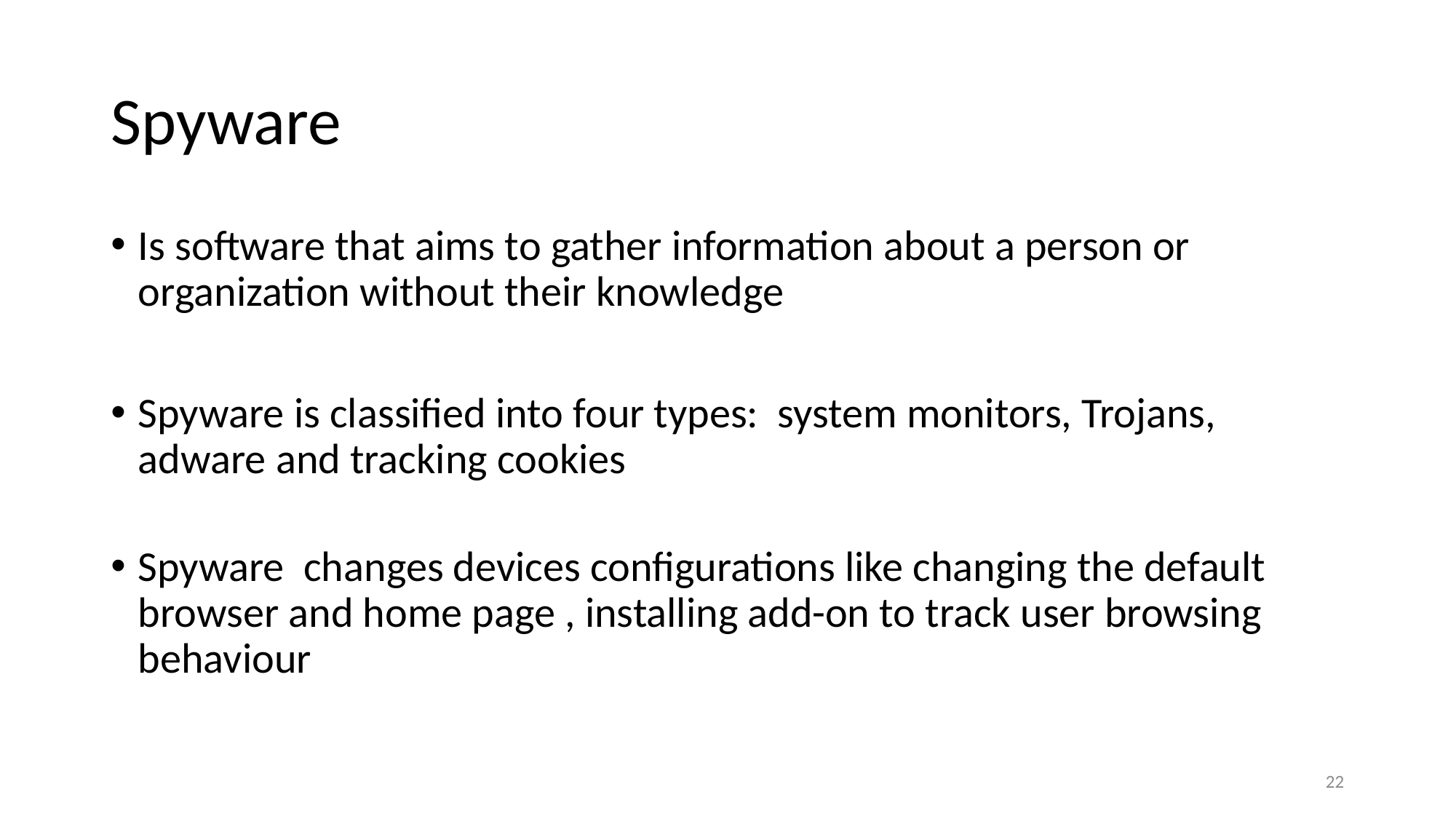

# Spyware
Is software that aims to gather information about a person or organization without their knowledge

Spyware is classified into four types:  system monitors, Trojans, adware and tracking cookies

Spyware  changes devices configurations like changing the default browser and home page , installing add-on to track user browsing behaviour
22